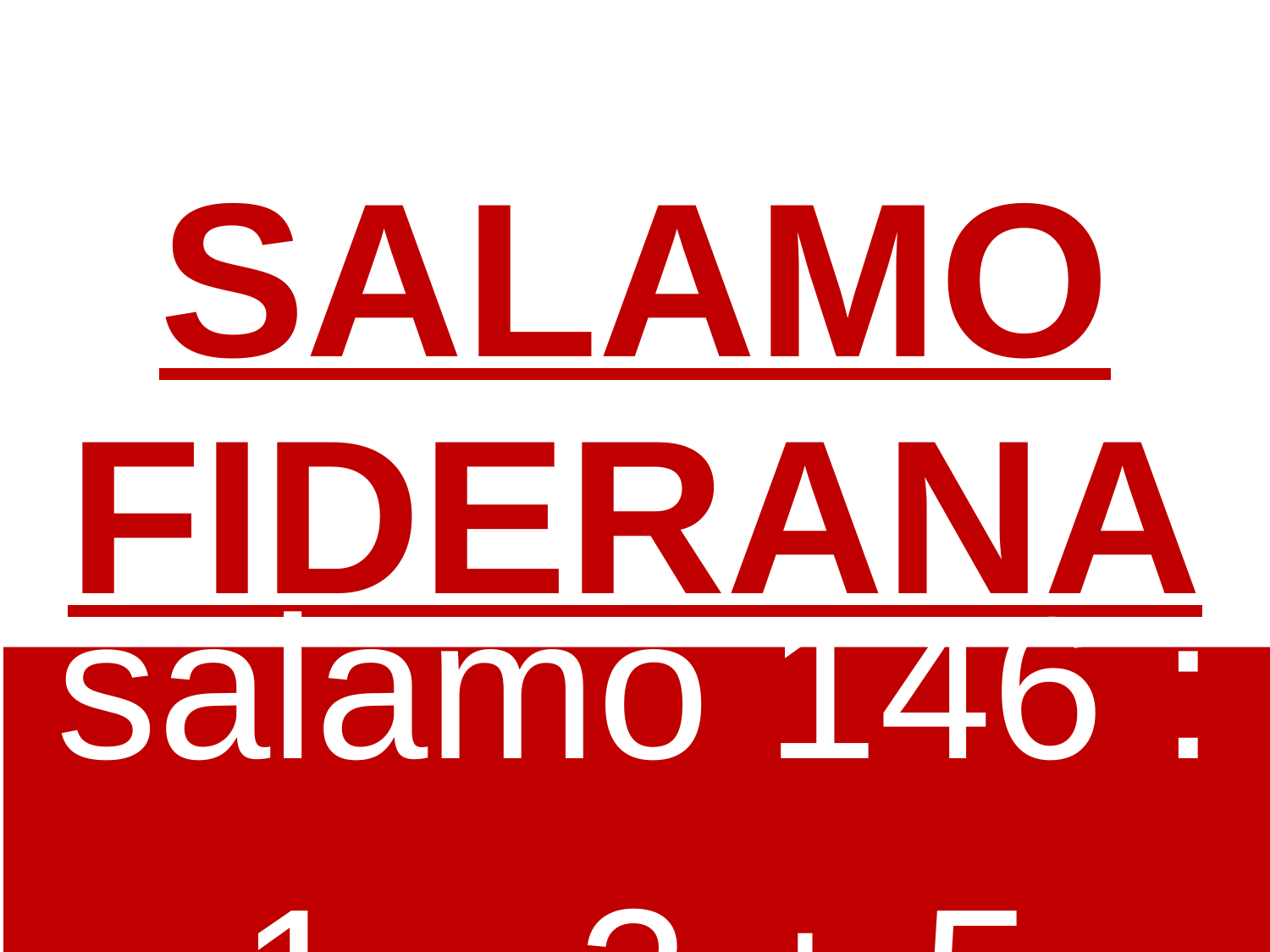

# SALAMO FIDERANA
salamo 146 : 1 – 2 + 5